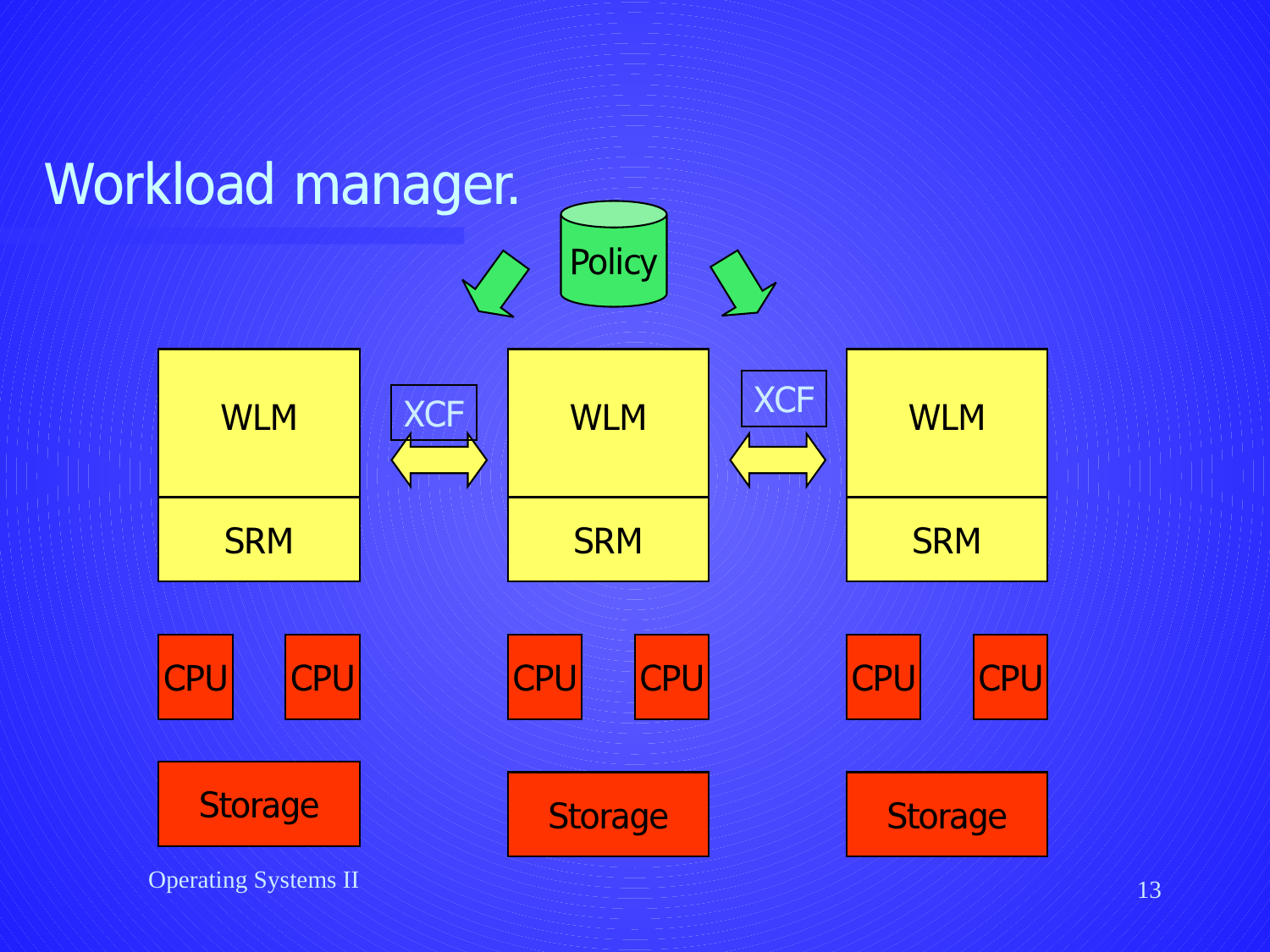

# Workload manager.
Policy

WLM

WLM

WLM

XCF
XCF

SRM
SRM
SRM
CPU
CPU
CPU
CPU
CPU
CPU
Storage
Storage
Storage
Operating Systems II
13